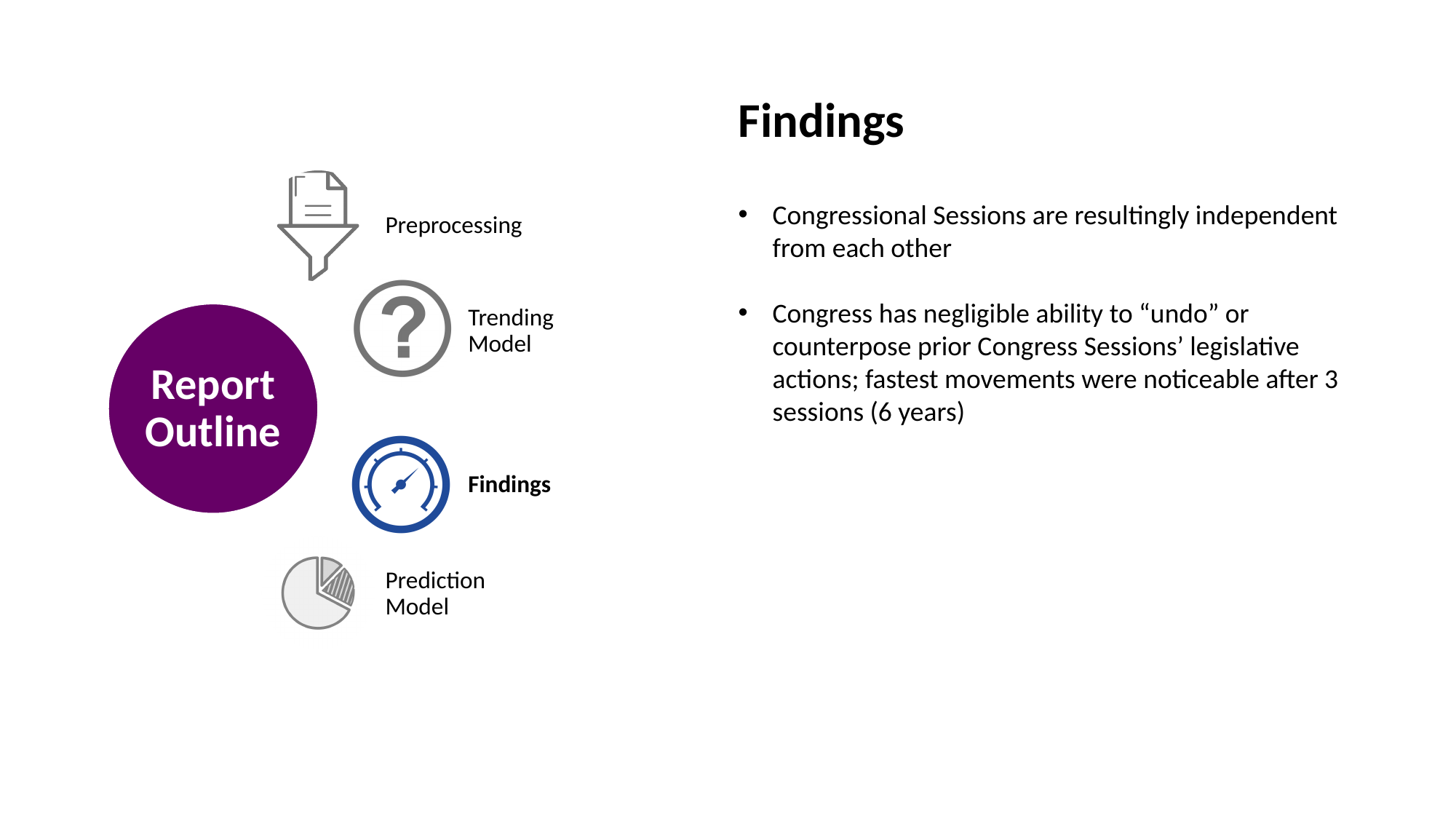

Report Outline
Preprocessing
Trending Model
Findings
Prediction Model
Findings
Congressional Sessions are resultingly independent from each other

Congress has negligible ability to “undo” or counterpose prior Congress Sessions’ legislative actions; fastest movements were noticeable after 3 sessions (6 years)